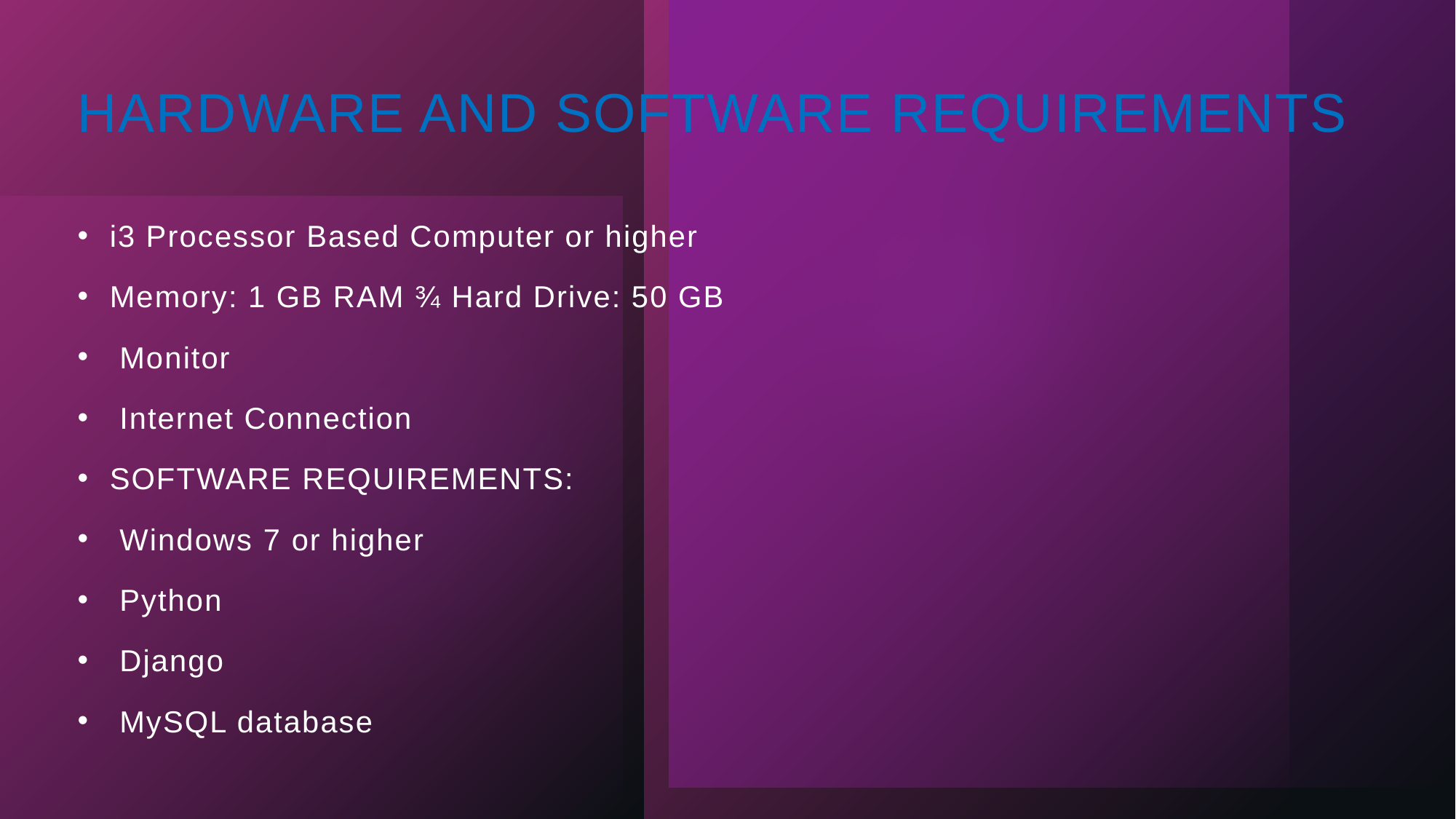

# HARDWARE AND SOFTWARE REQUIREMENTS
i3 Processor Based Computer or higher
Memory: 1 GB RAM ¾ Hard Drive: 50 GB
 Monitor
 Internet Connection
SOFTWARE REQUIREMENTS:
 Windows 7 or higher
 Python
 Django
 MySQL database